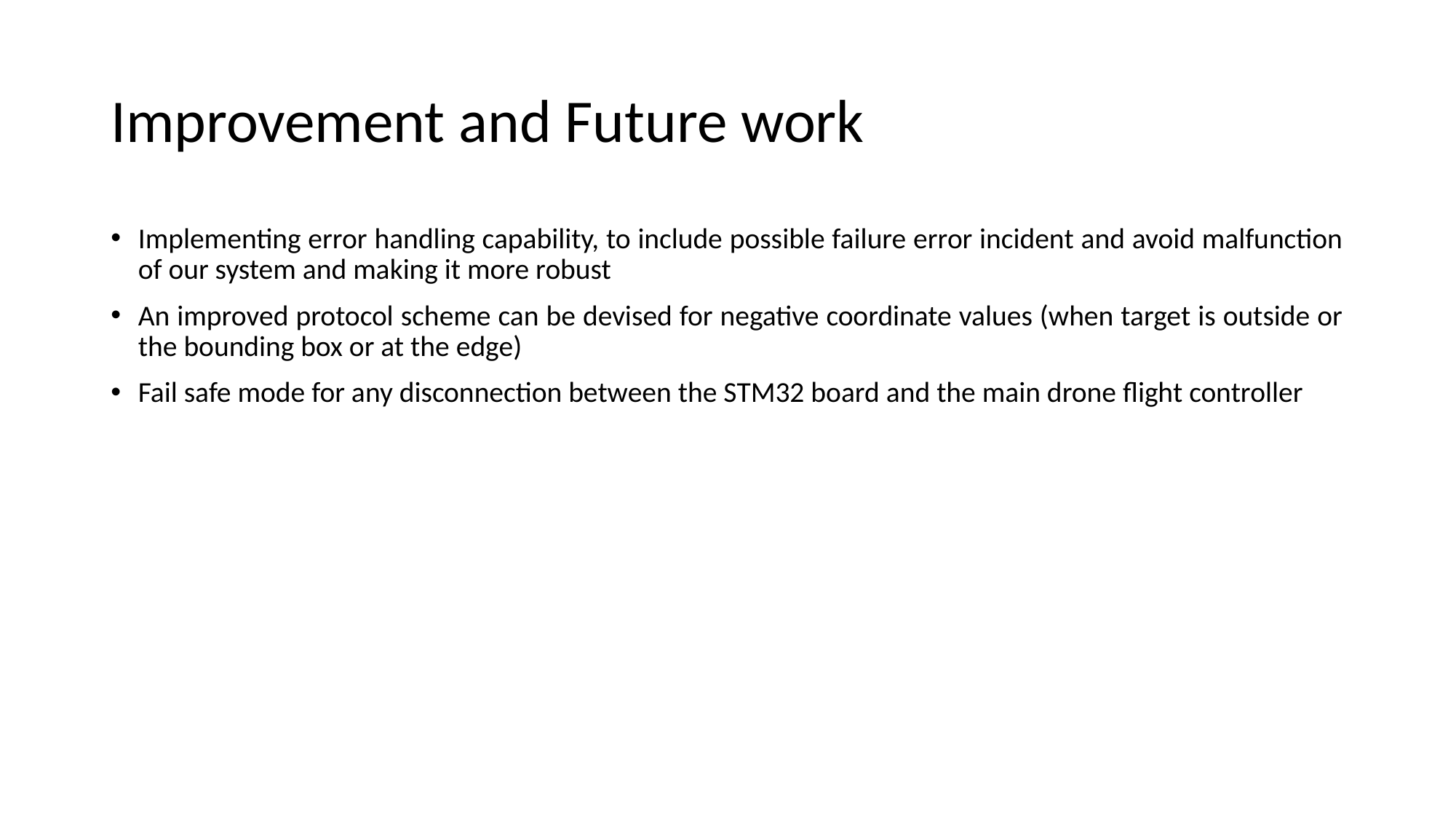

# Improvement and Future work
Implementing error handling capability, to include possible failure error incident and avoid malfunction of our system and making it more robust
An improved protocol scheme can be devised for negative coordinate values (when target is outside or the bounding box or at the edge)
Fail safe mode for any disconnection between the STM32 board and the main drone flight controller